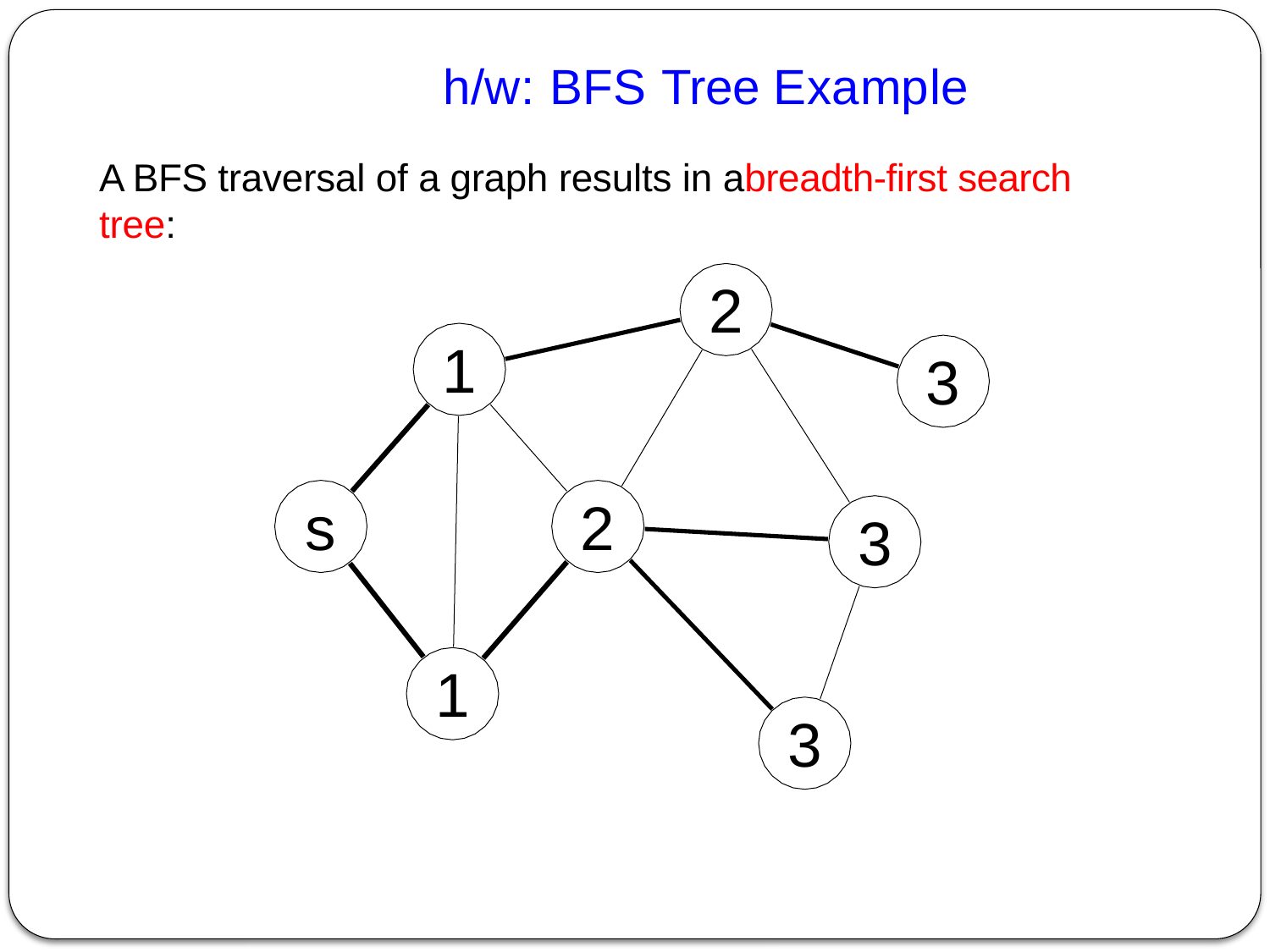

h/w: BFS Tree Example
A BFS traversal of a graph results in abreadth-first search tree:

2

1
3

s
2

3

1
3